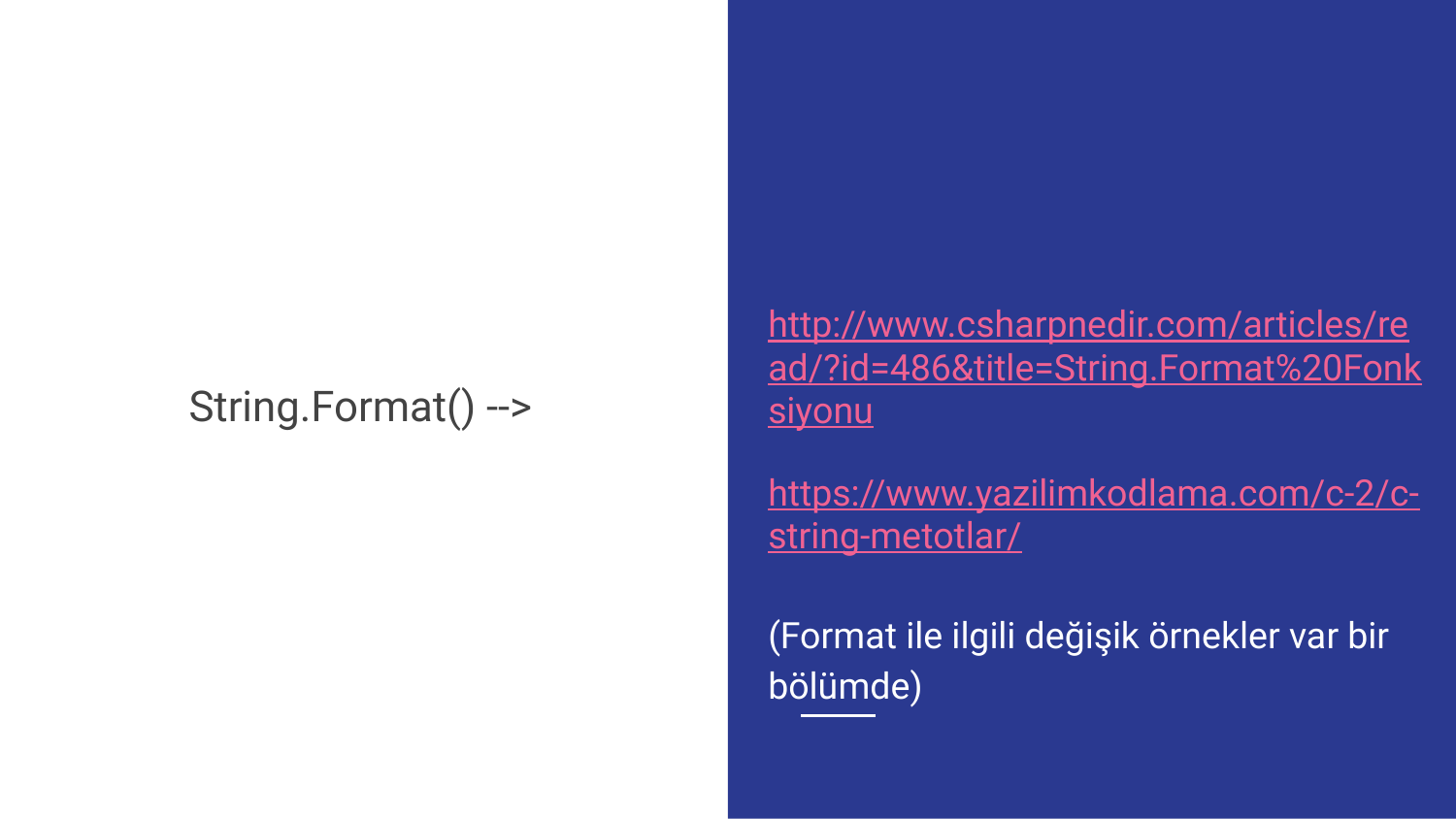

http://www.csharpnedir.com/articles/read/?id=486&title=String.Format%20Fonksiyonu
https://www.yazilimkodlama.com/c-2/c-string-metotlar/
(Format ile ilgili değişik örnekler var bir bölümde)
String.Format() -->